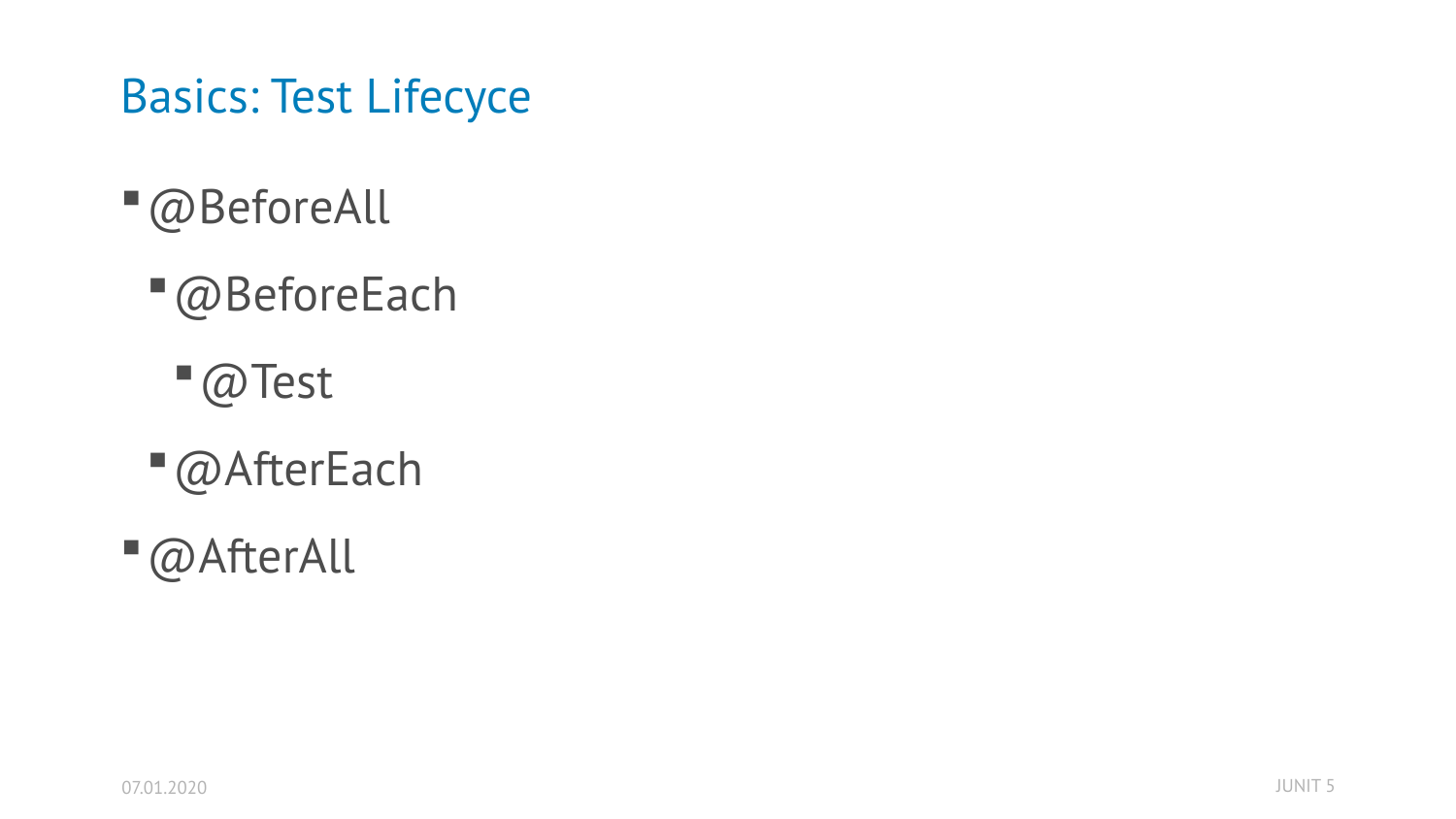

# Basics: Test Lifecyce
@BeforeAll
@BeforeEach
@Test
@AfterEach
@AfterAll

JUNIT 5
07.01.2020